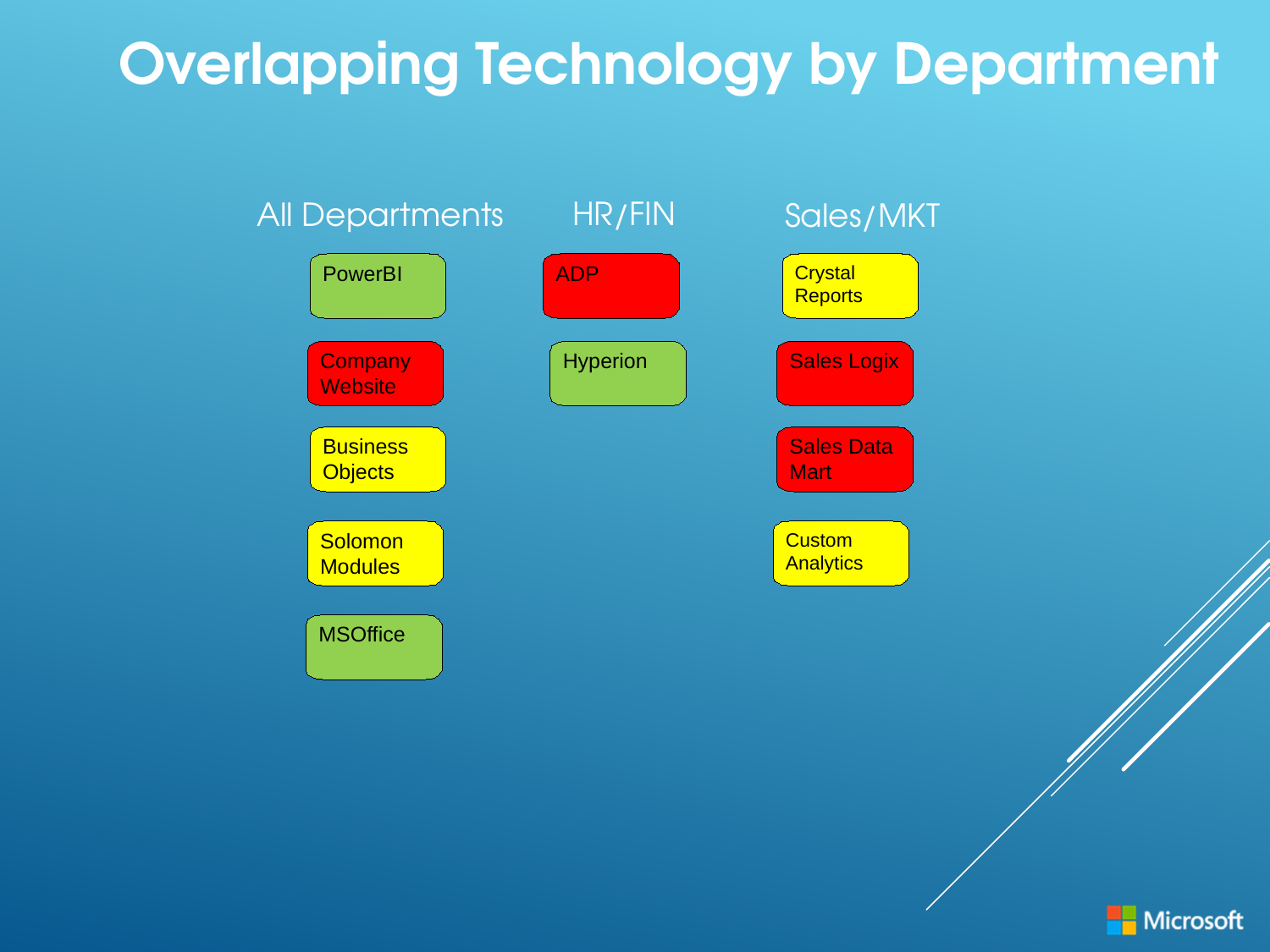

Overlapping Technology by Department
HR/FIN
All Departments
Sales/MKT

PowerBI
ADP
Crystal Reports
Company Website
Hyperion
Sales Logix
Business Objects
Sales Data Mart
Solomon Modules
Custom Analytics
MSOffice
SPSS Research
Crystal Reports